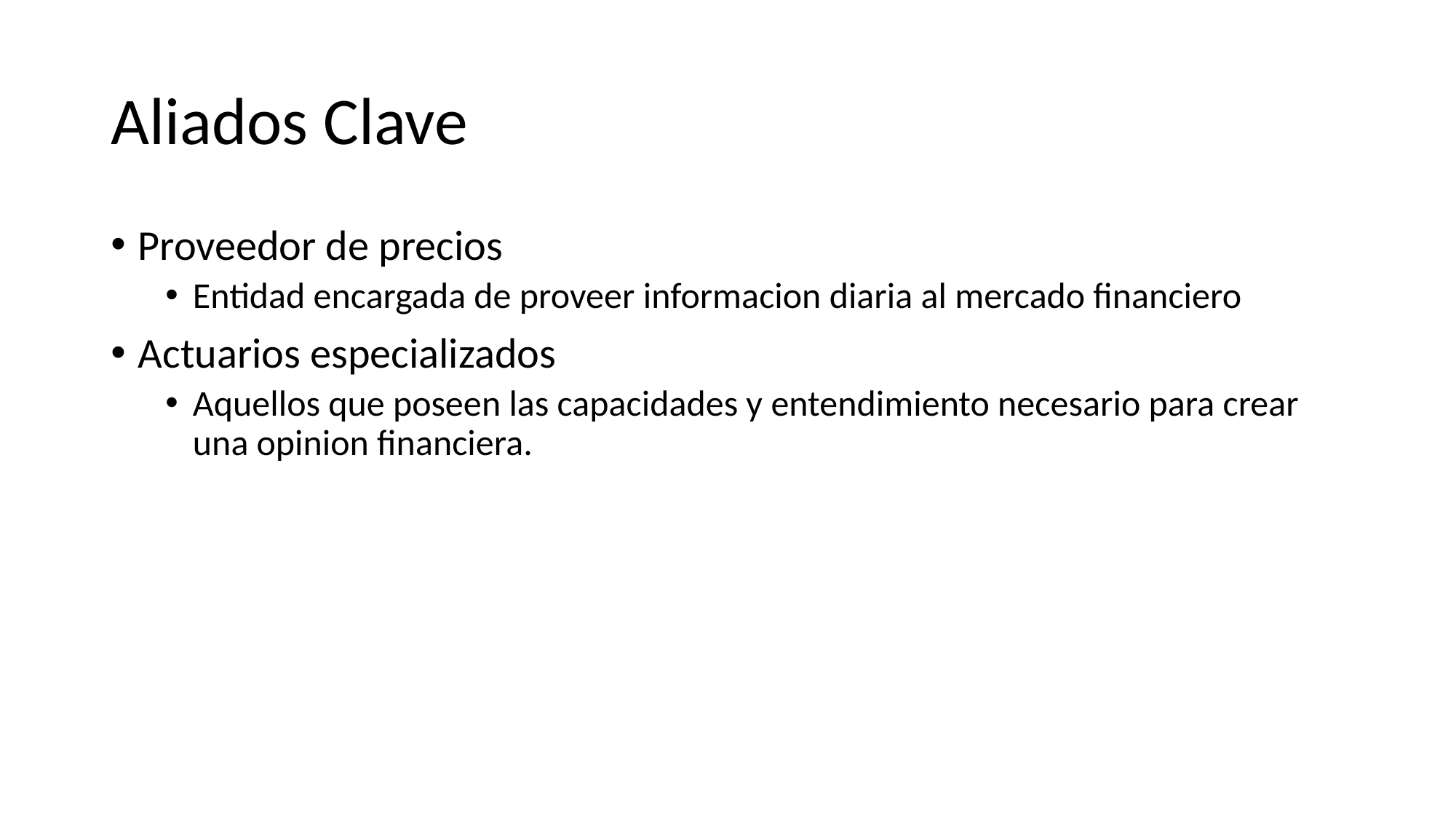

# Aliados Clave
Proveedor de precios
Entidad encargada de proveer informacion diaria al mercado financiero
Actuarios especializados
Aquellos que poseen las capacidades y entendimiento necesario para crear una opinion financiera.